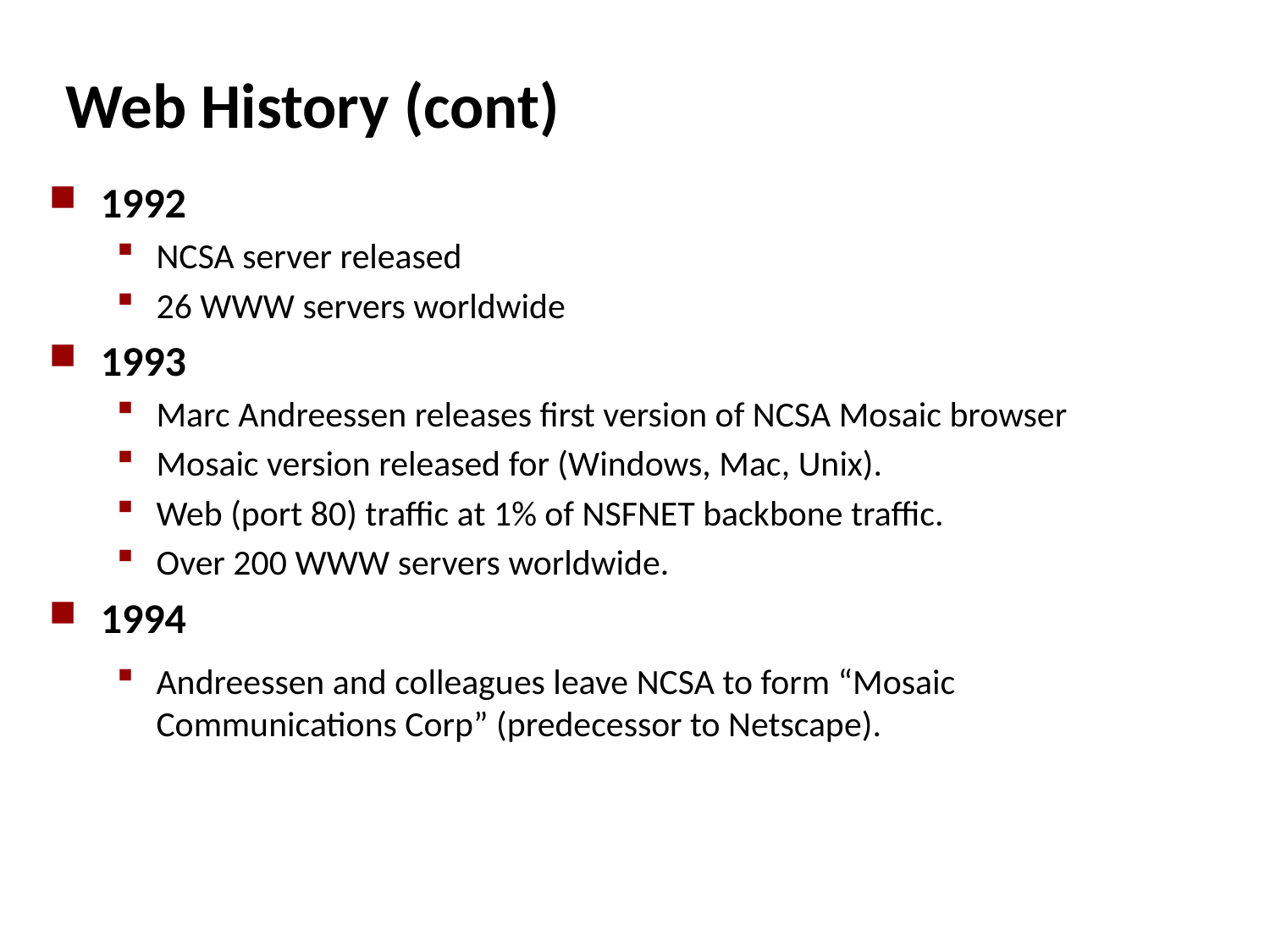

# Web History (cont)
1992
NCSA server released
26 WWW servers worldwide
1993
Marc Andreessen releases first version of NCSA Mosaic browser
Mosaic version released for (Windows, Mac, Unix).
Web (port 80) traffic at 1% of NSFNET backbone traffic.
Over 200 WWW servers worldwide.
1994
Andreessen and colleagues leave NCSA to form “Mosaic Communications Corp” (predecessor to Netscape).